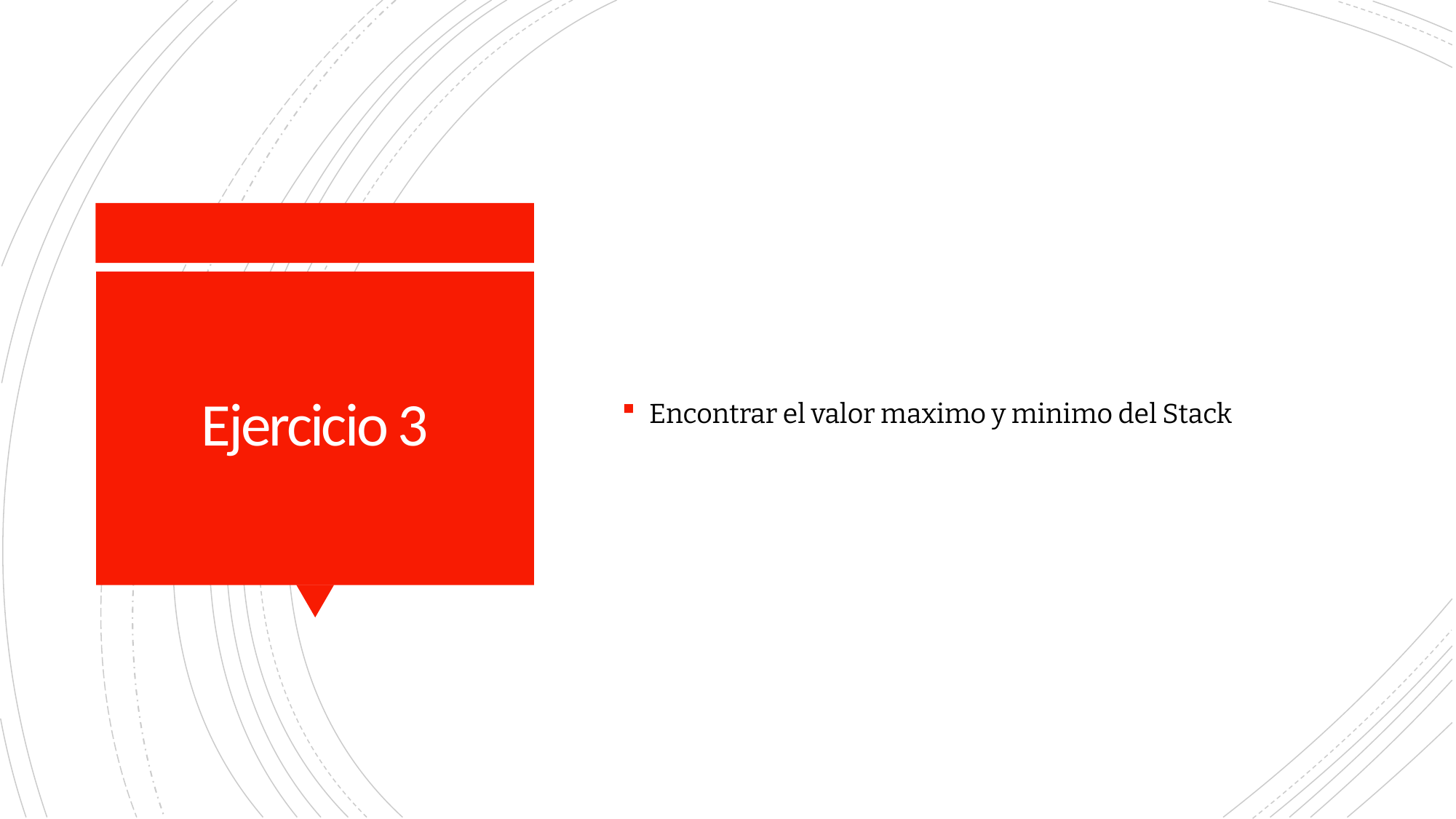

Encontrar el valor maximo y minimo del Stack
# Ejercicio 3